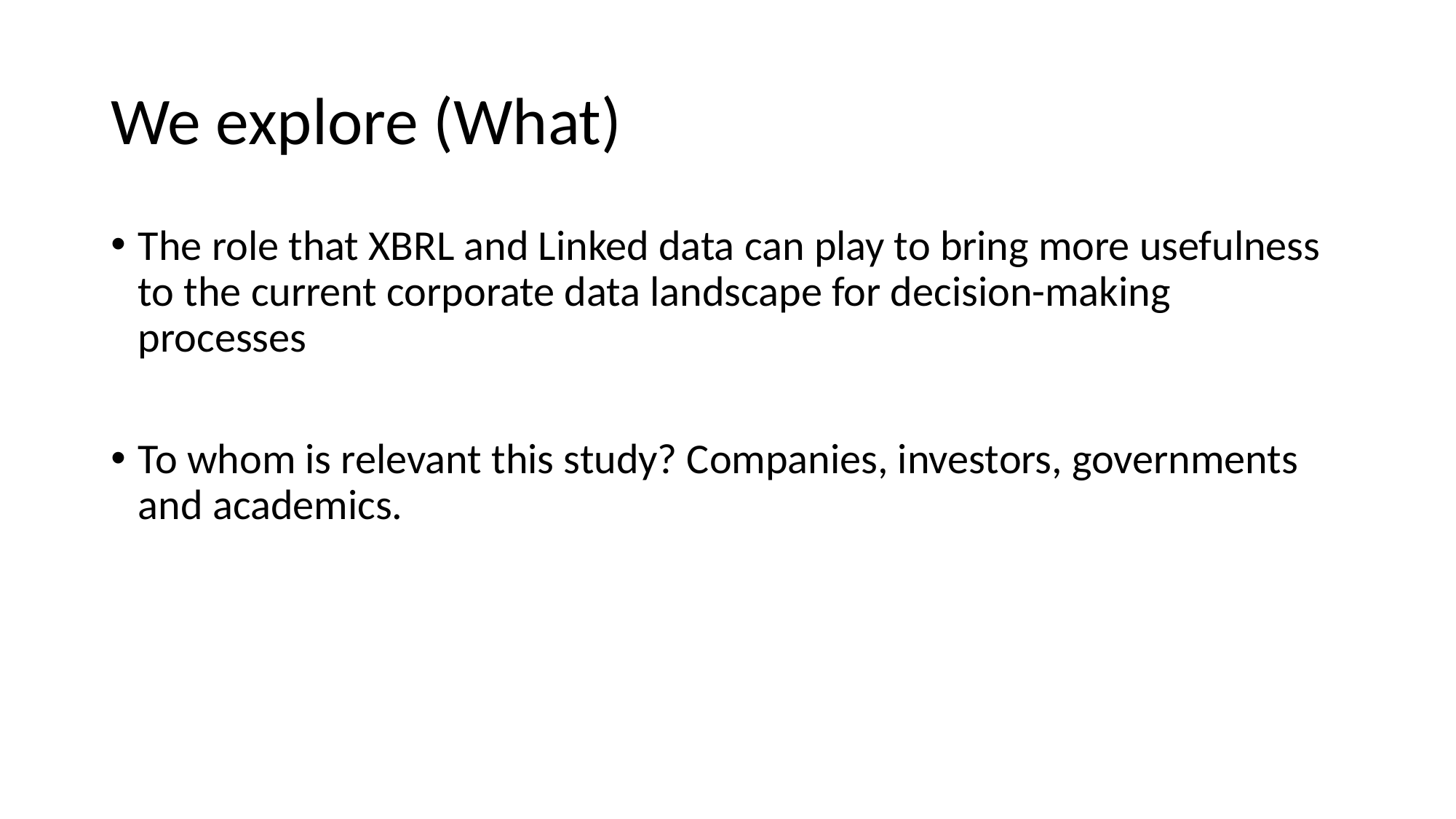

# We explore (What)
The role that XBRL and Linked data can play to bring more usefulness to the current corporate data landscape for decision-making processes

To whom is relevant this study? Companies, investors, governments and academics.